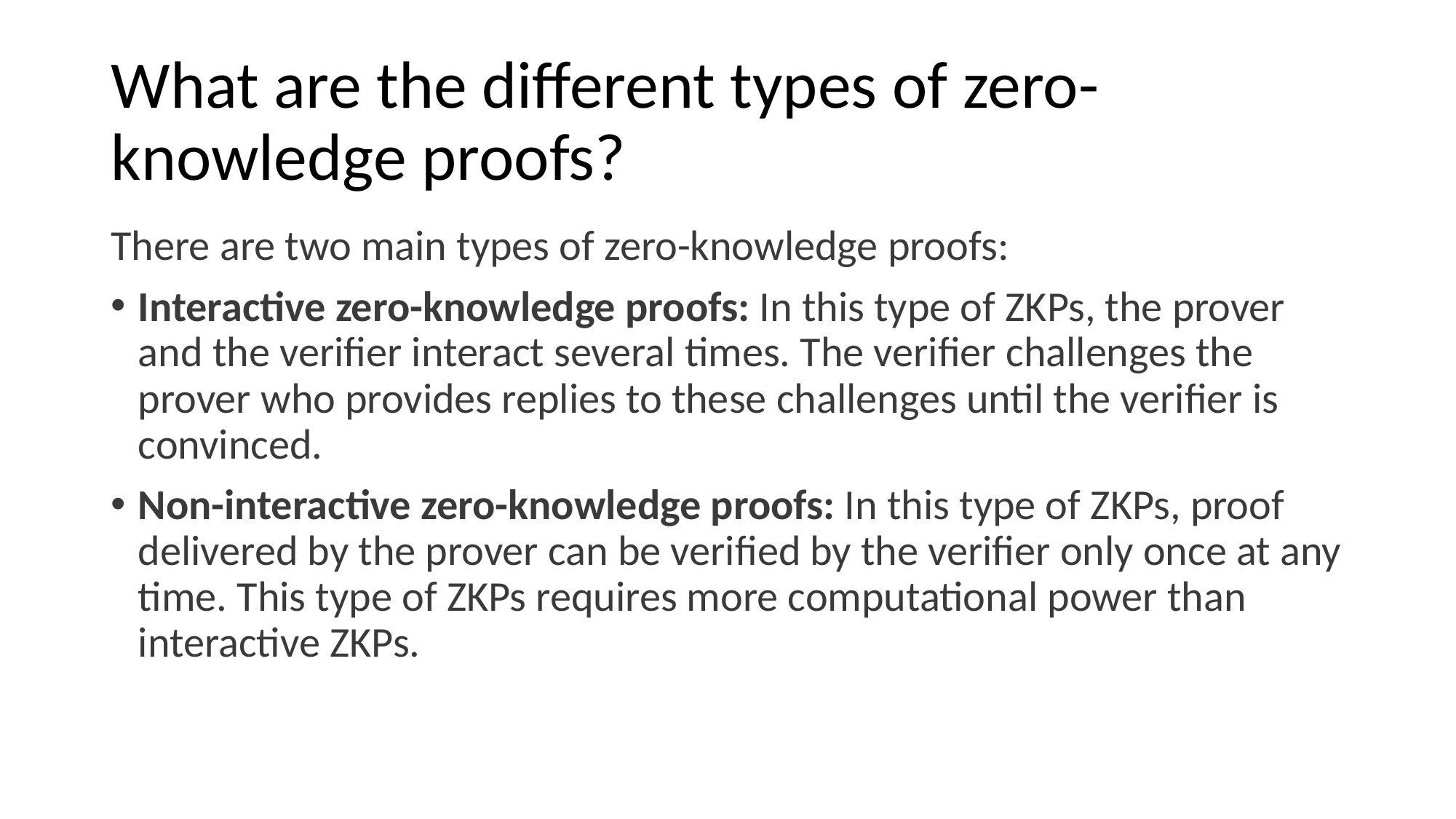

# What are the different types of zero-knowledge proofs?
There are two main types of zero-knowledge proofs:
Interactive zero-knowledge proofs: In this type of ZKPs, the prover and the verifier interact several times. The verifier challenges the prover who provides replies to these challenges until the verifier is convinced.
Non-interactive zero-knowledge proofs: In this type of ZKPs, proof delivered by the prover can be verified by the verifier only once at any time. This type of ZKPs requires more computational power than interactive ZKPs.